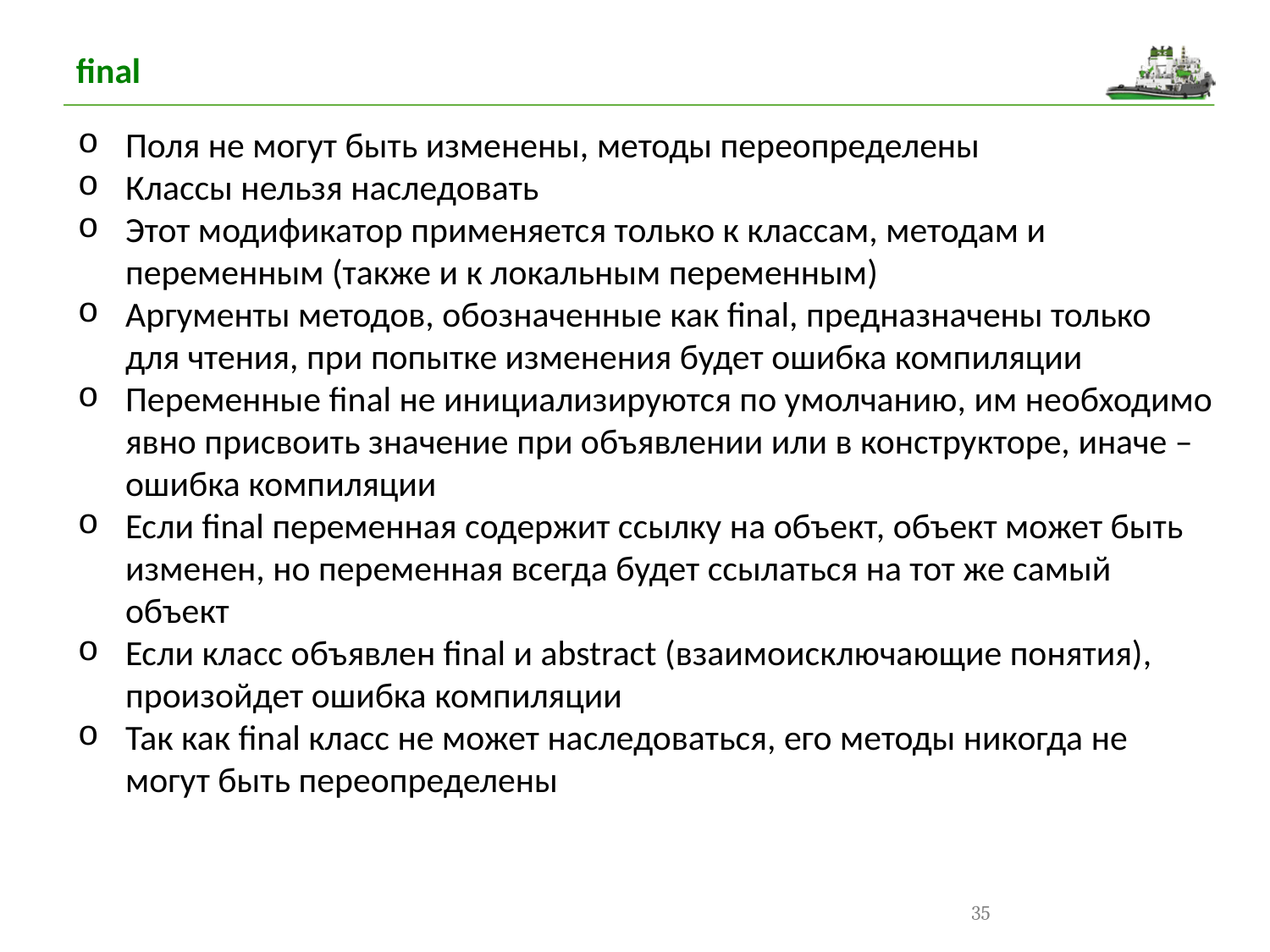

final
Поля не могут быть изменены, методы переопределены
Классы нельзя наследовать
Этот модификатор применяется только к классам, методам и переменным (также и к локальным переменным)
Аргументы методов, обозначенные как final, предназначены только для чтения, при попытке изменения будет ошибка компиляции
Переменные final не инициализируются по умолчанию, им необходимо явно присвоить значение при объявлении или в конструкторе, иначе – ошибка компиляции
Если final переменная содержит ссылку на объект, объект может быть изменен, но переменная всегда будет ссылаться на тот же самый объект
Если класс объявлен final и abstract (взаимоисключающие понятия), произойдет ошибка компиляции
Так как final класс не может наследоваться, его методы никогда не могут быть переопределены

35